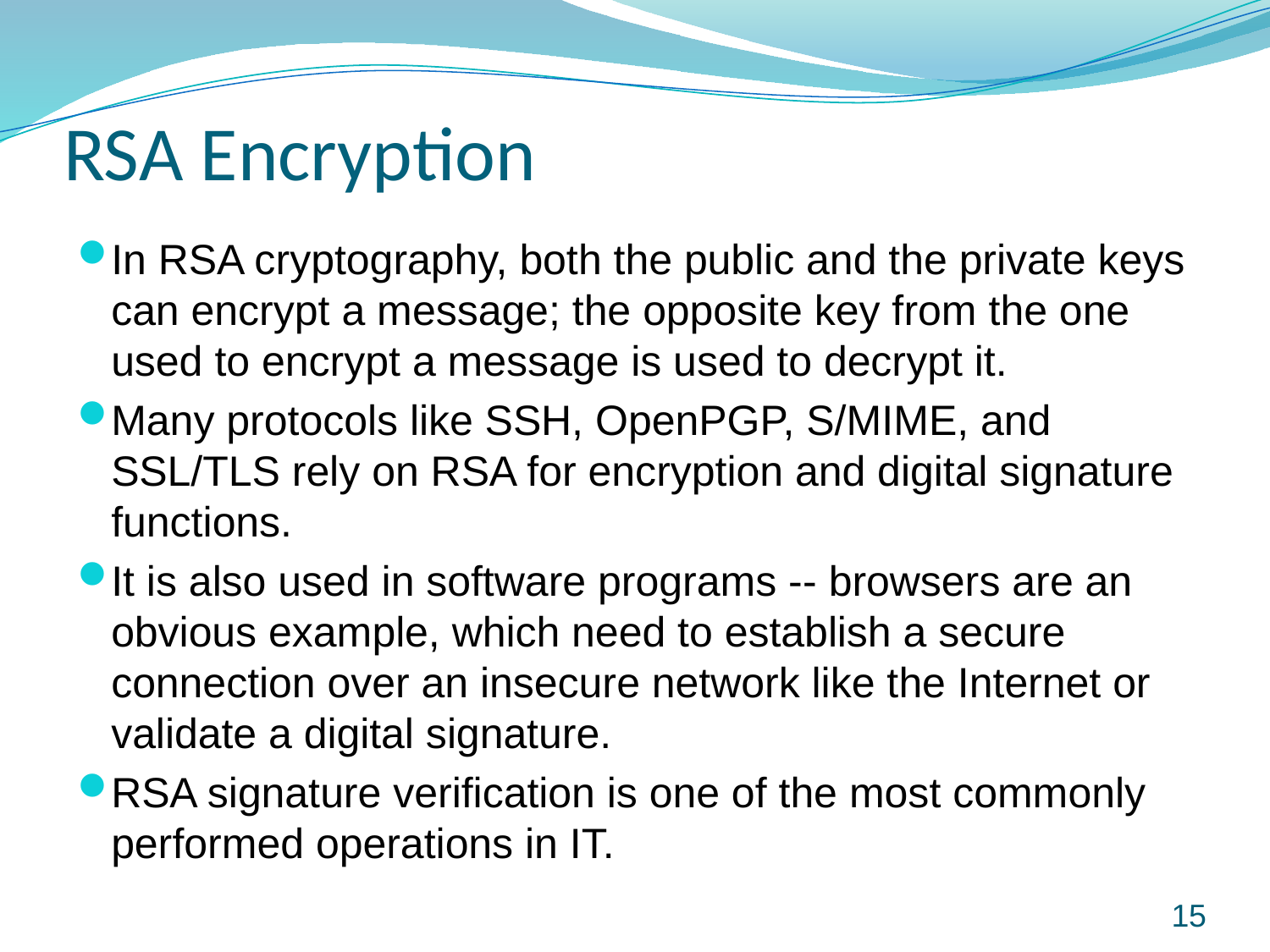

# RSA Encryption
In RSA cryptography, both the public and the private keys can encrypt a message; the opposite key from the one used to encrypt a message is used to decrypt it.
Many protocols like SSH, OpenPGP, S/MIME, and SSL/TLS rely on RSA for encryption and digital signature functions.
It is also used in software programs -- browsers are an obvious example, which need to establish a secure connection over an insecure network like the Internet or validate a digital signature.
RSA signature verification is one of the most commonly performed operations in IT.
15